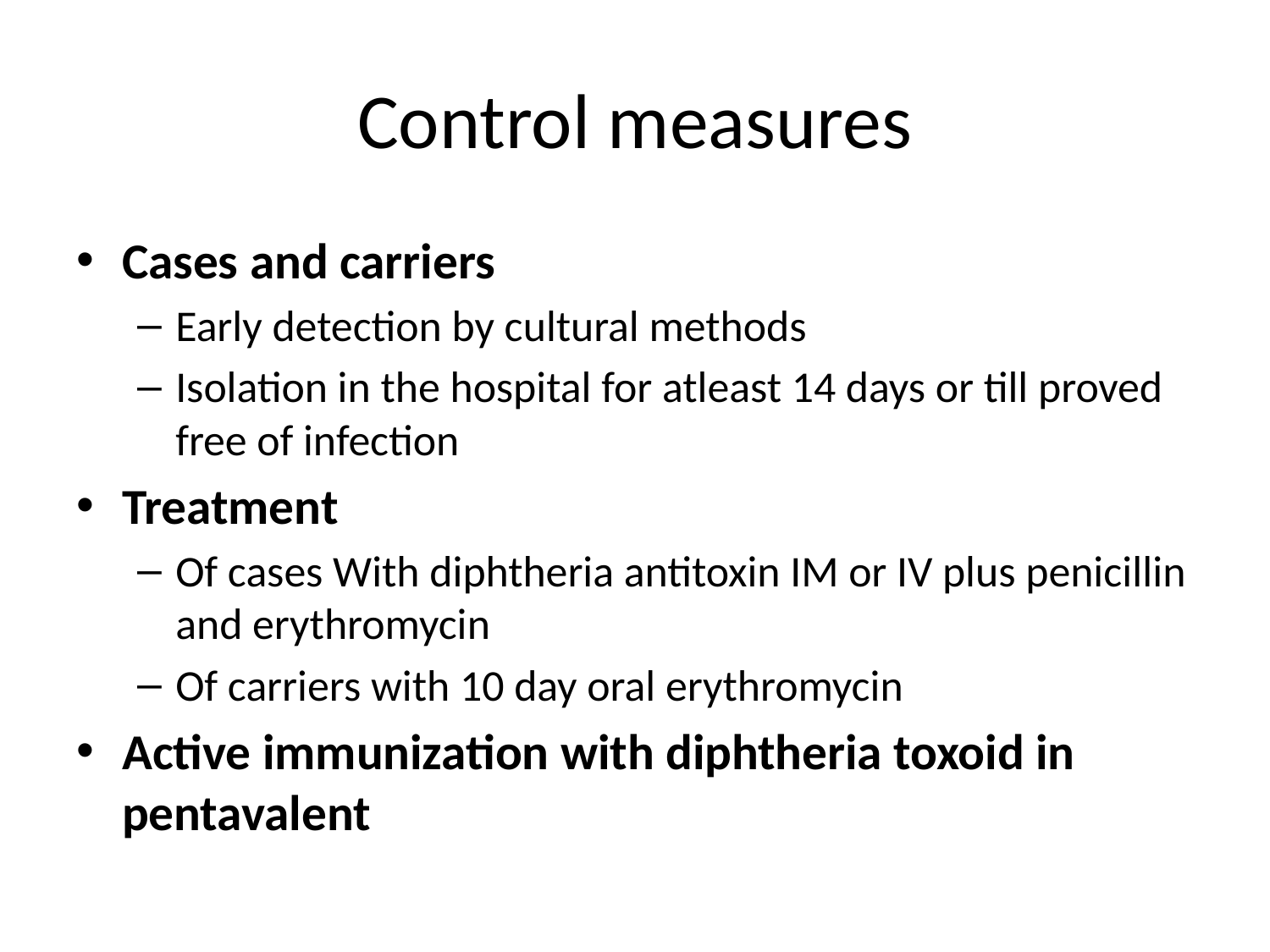

# Control measures
Cases and carriers
Early detection by cultural methods
Isolation in the hospital for atleast 14 days or till proved free of infection
Treatment
Of cases With diphtheria antitoxin IM or IV plus penicillin and erythromycin
Of carriers with 10 day oral erythromycin
Active immunization with diphtheria toxoid in pentavalent